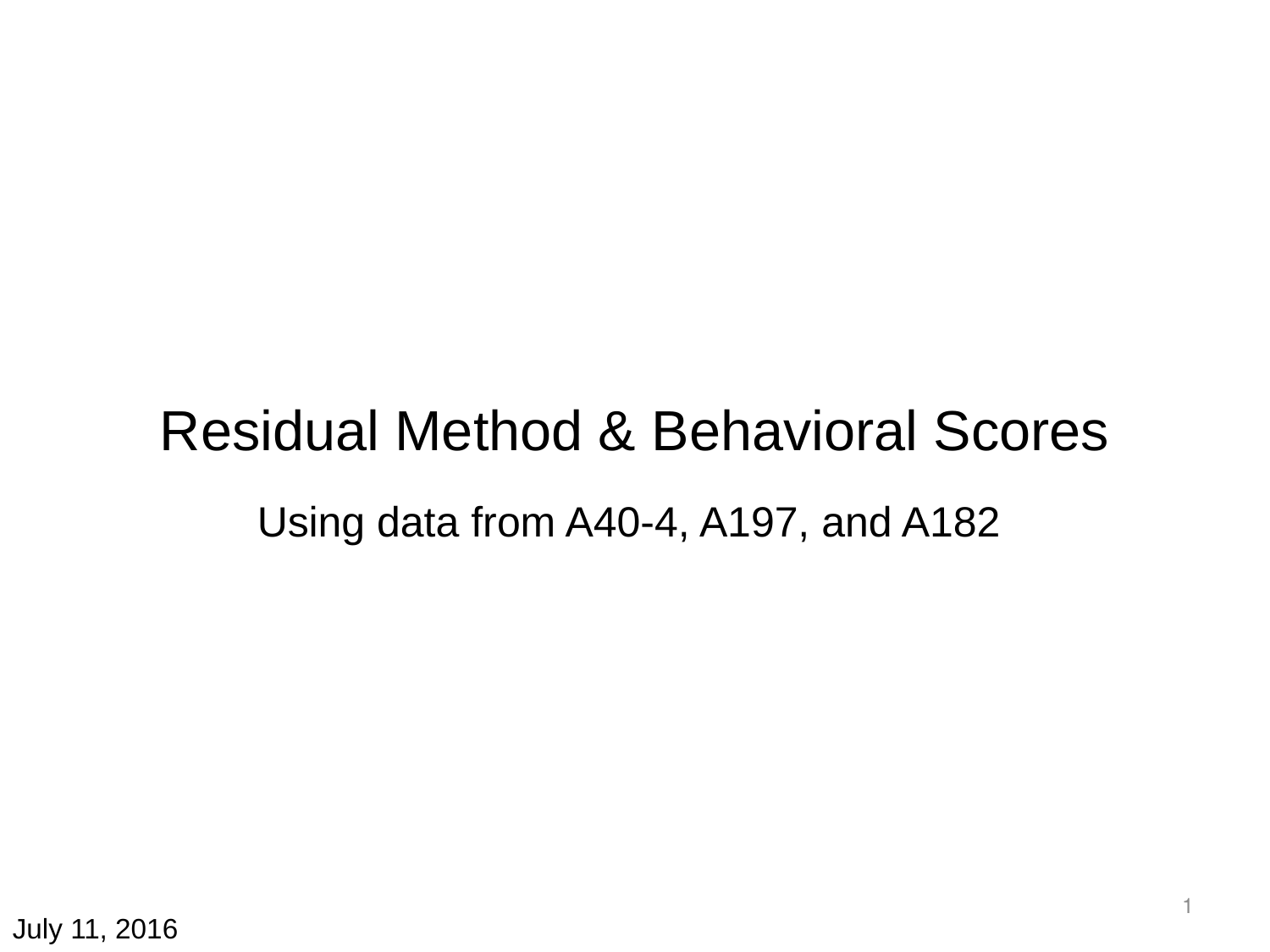

Residual Method & Behavioral Scores
Using data from A40-4, A197, and A182
1
July 11, 2016